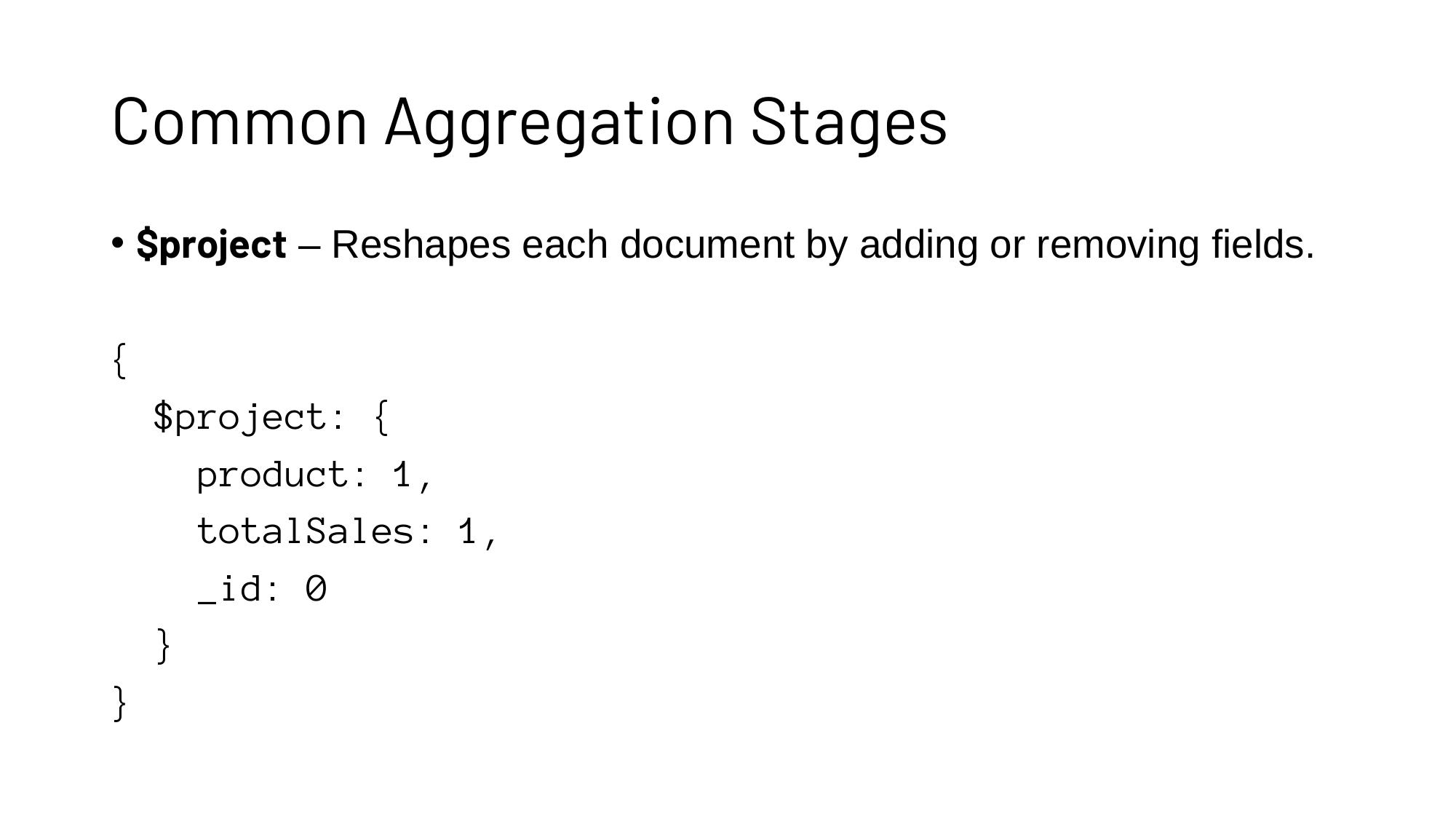

# Common Aggregation Stages
$project – Reshapes each document by adding or removing fields.

{
  $project: {
    product: 1,
    totalSales: 1,
    _id: 0
  }
}